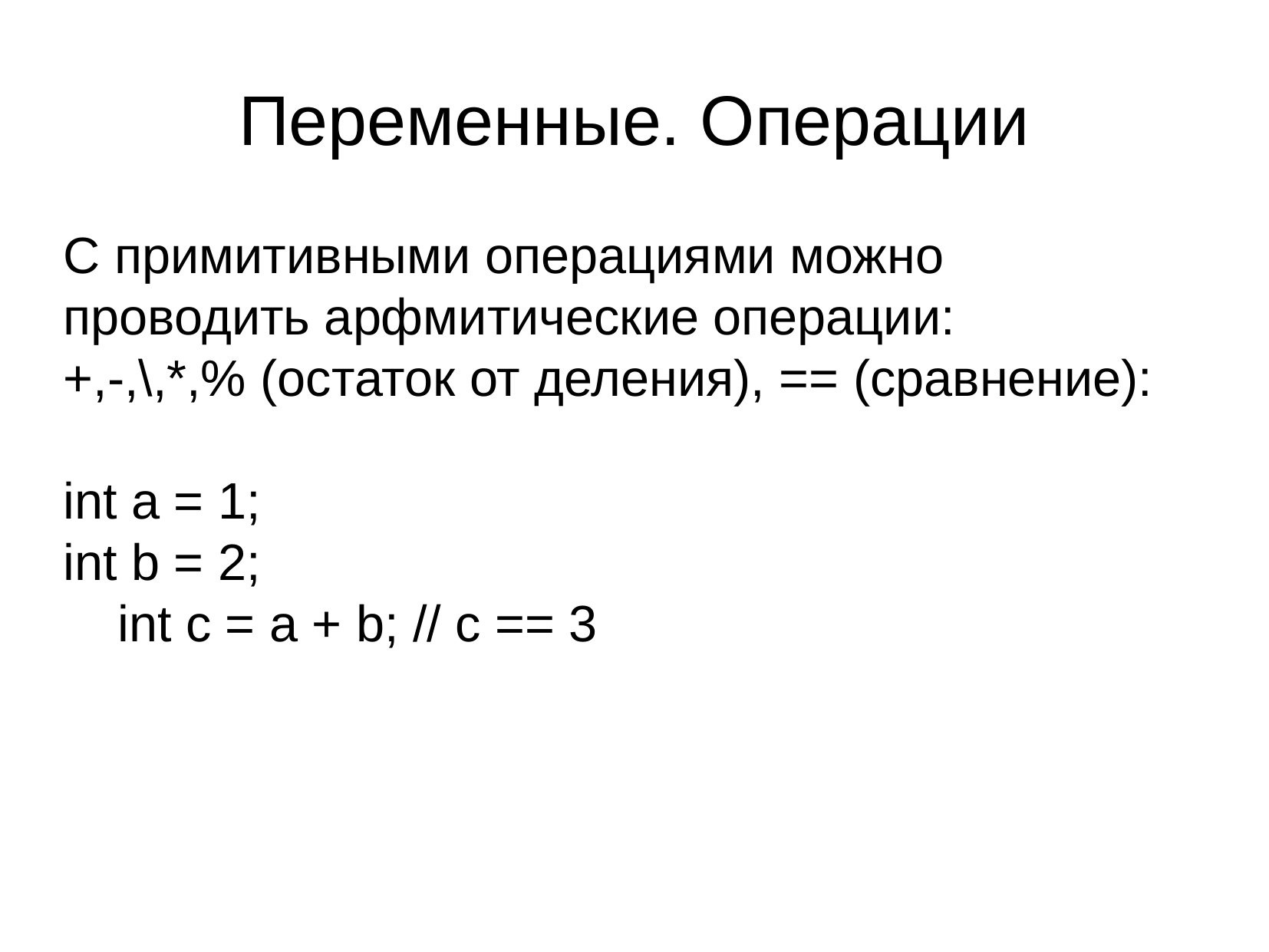

Переменные. Операции
С примитивными операциями можно проводить арфмитические операции:
+,-,\,*,% (остаток от деления), == (сравнение):

int a = 1;
int b = 2;
int c = a + b; // c == 3